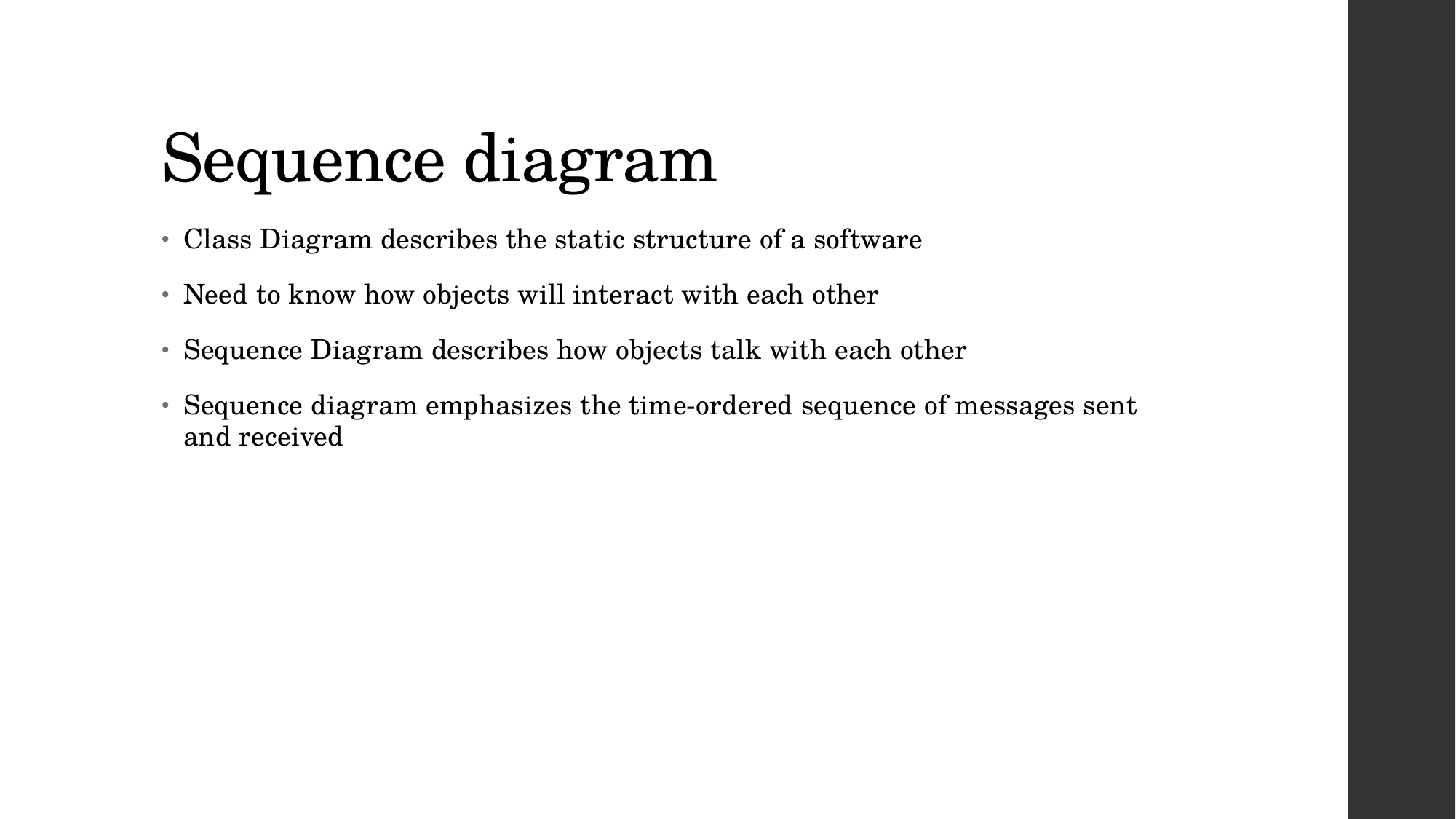

# Sequence diagram
Class Diagram describes the static structure of a software
Need to know how objects will interact with each other
Sequence Diagram describes how objects talk with each other
Sequence diagram emphasizes the time-ordered sequence of messages sent and received